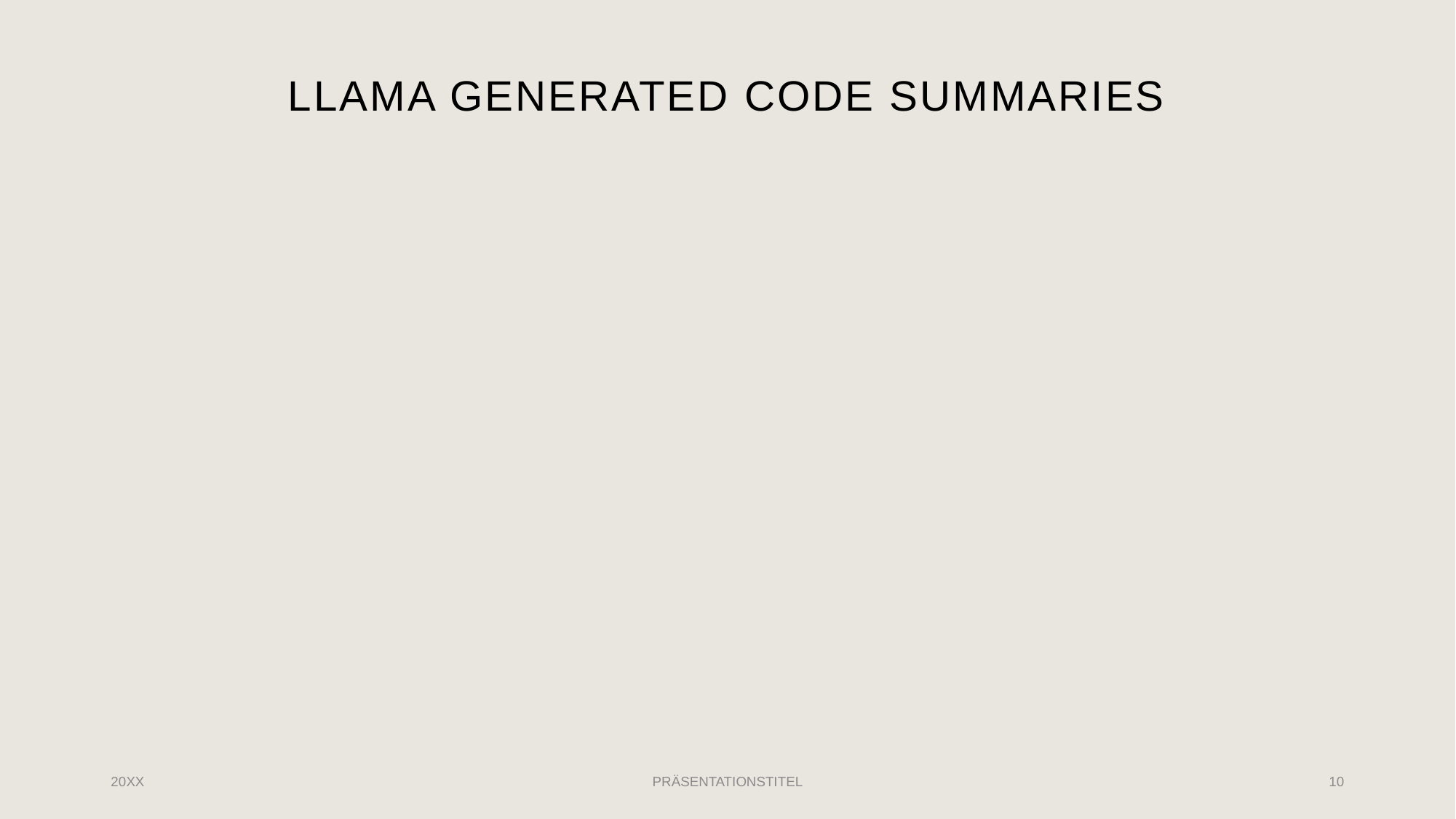

# Llama generated Code Summaries

20XX
PRÄSENTATIONSTITEL
10